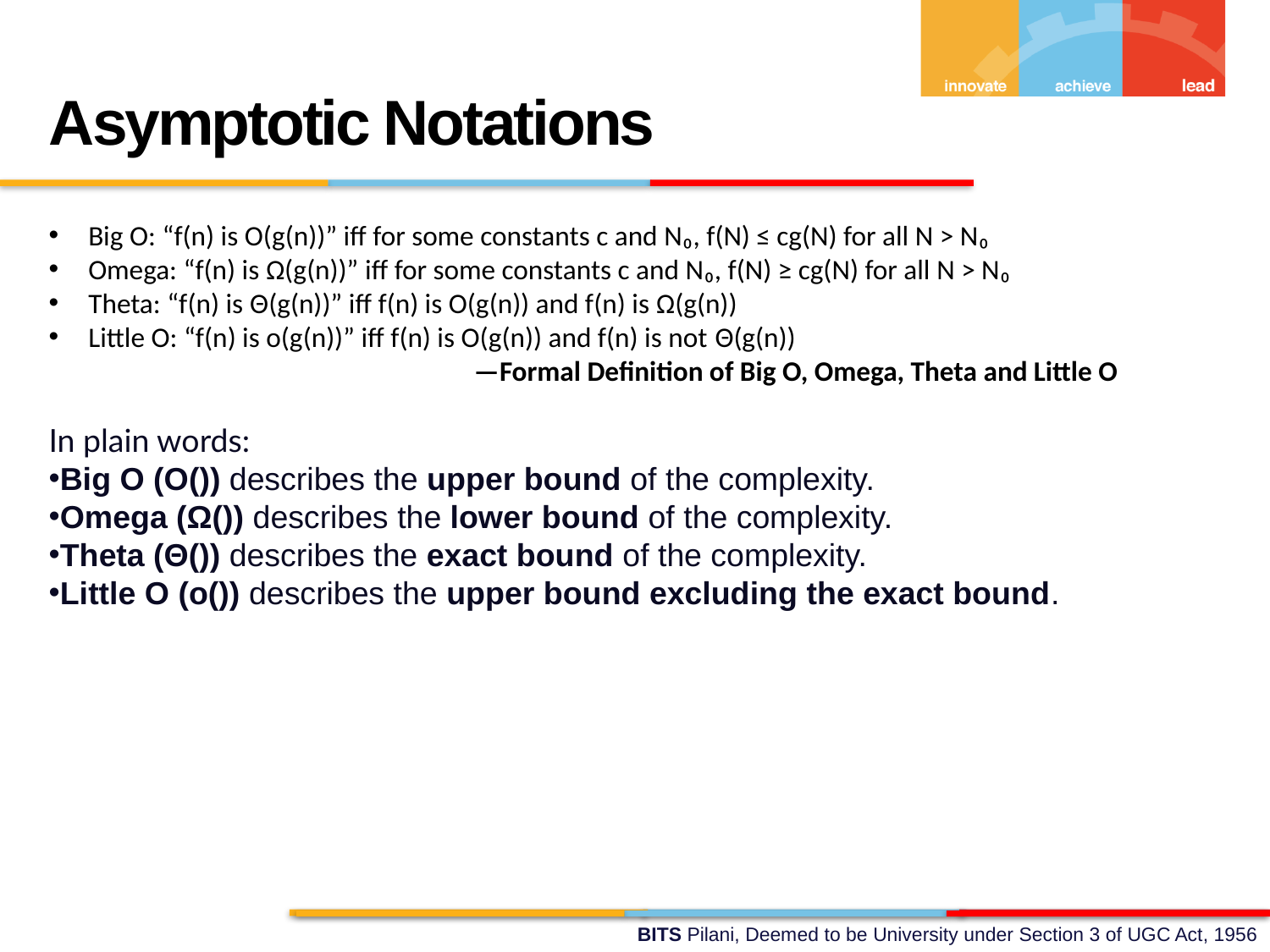

Asymptotic Notations
Big O: “f(n) is O(g(n))” iff for some constants c and N₀, f(N) ≤ cg(N) for all N > N₀
Omega: “f(n) is Ω(g(n))” iff for some constants c and N₀, f(N) ≥ cg(N) for all N > N₀
Theta: “f(n) is Θ(g(n))” iff f(n) is O(g(n)) and f(n) is Ω(g(n))
Little O: “f(n) is o(g(n))” iff f(n) is O(g(n)) and f(n) is not Θ(g(n))
                                                                   —Formal Definition of Big O, Omega, Theta and Little O

In plain words:
Big O (O()) describes the upper bound of the complexity.
Omega (Ω()) describes the lower bound of the complexity.
Theta (Θ()) describes the exact bound of the complexity.
Little O (o()) describes the upper bound excluding the exact bound.

30